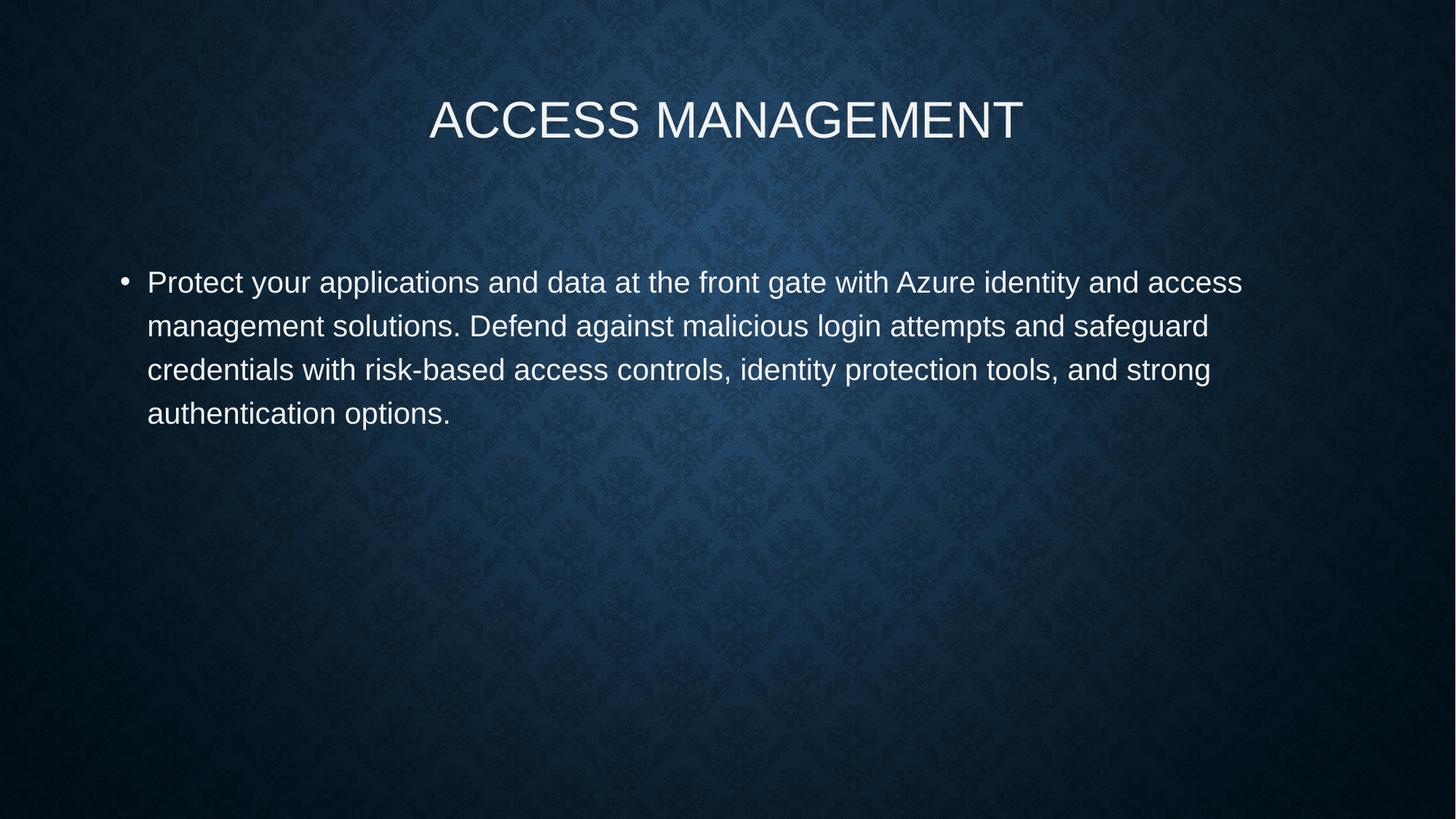

# Access Management
Protect your applications and data at the front gate with Azure identity and access management solutions. Defend against malicious login attempts and safeguard credentials with risk-based access controls, identity protection tools, and strong authentication options.